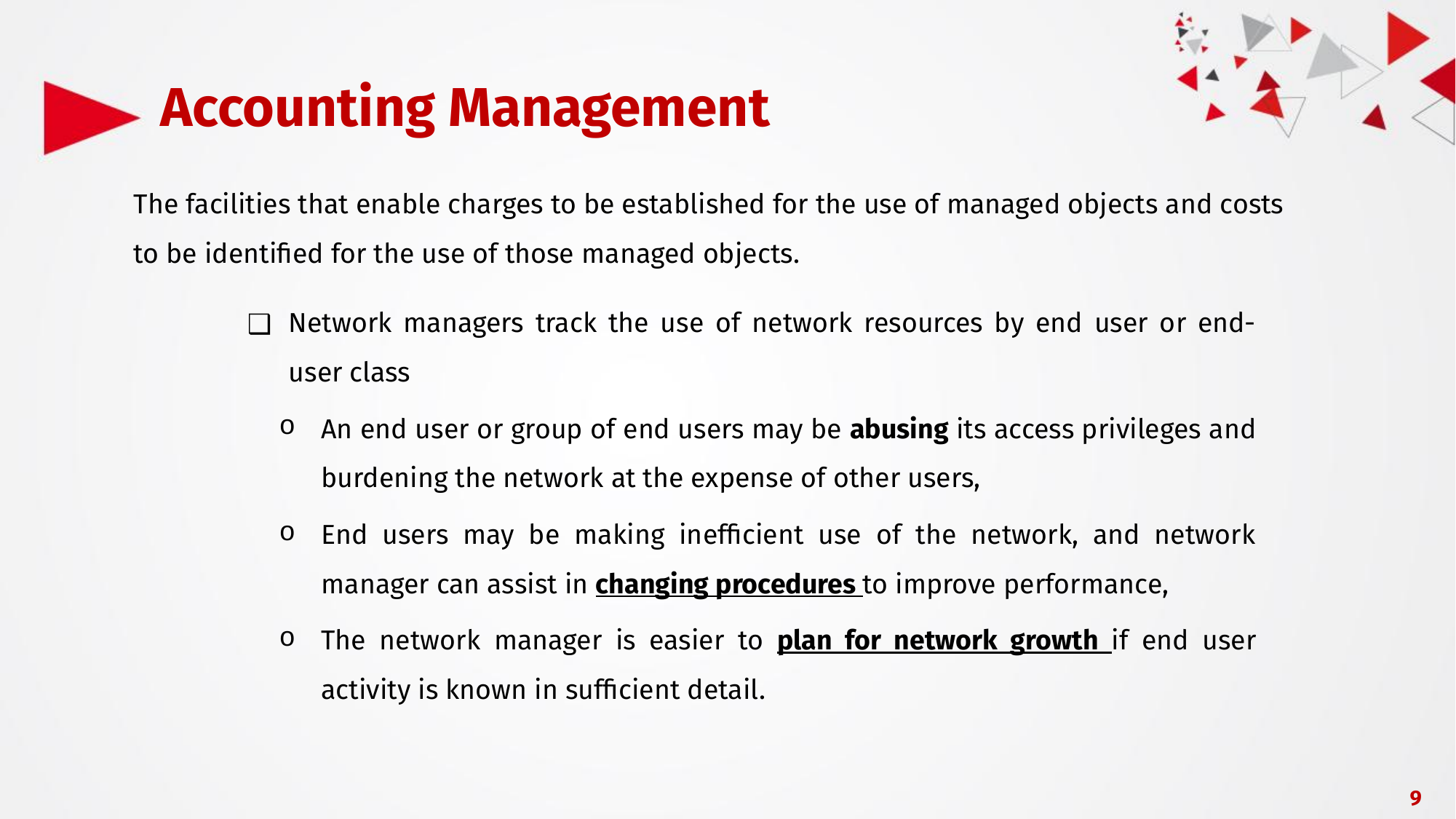

# Accounting Management
The facilities that enable charges to be established for the use of managed objects and costs to be identified for the use of those managed objects.
Network managers track the use of network resources by end user or end-user class
An end user or group of end users may be abusing its access privileges and burdening the network at the expense of other users,
End users may be making inefficient use of the network, and network manager can assist in changing procedures to improve performance,
The network manager is easier to plan for network growth if end user activity is known in sufficient detail.
9